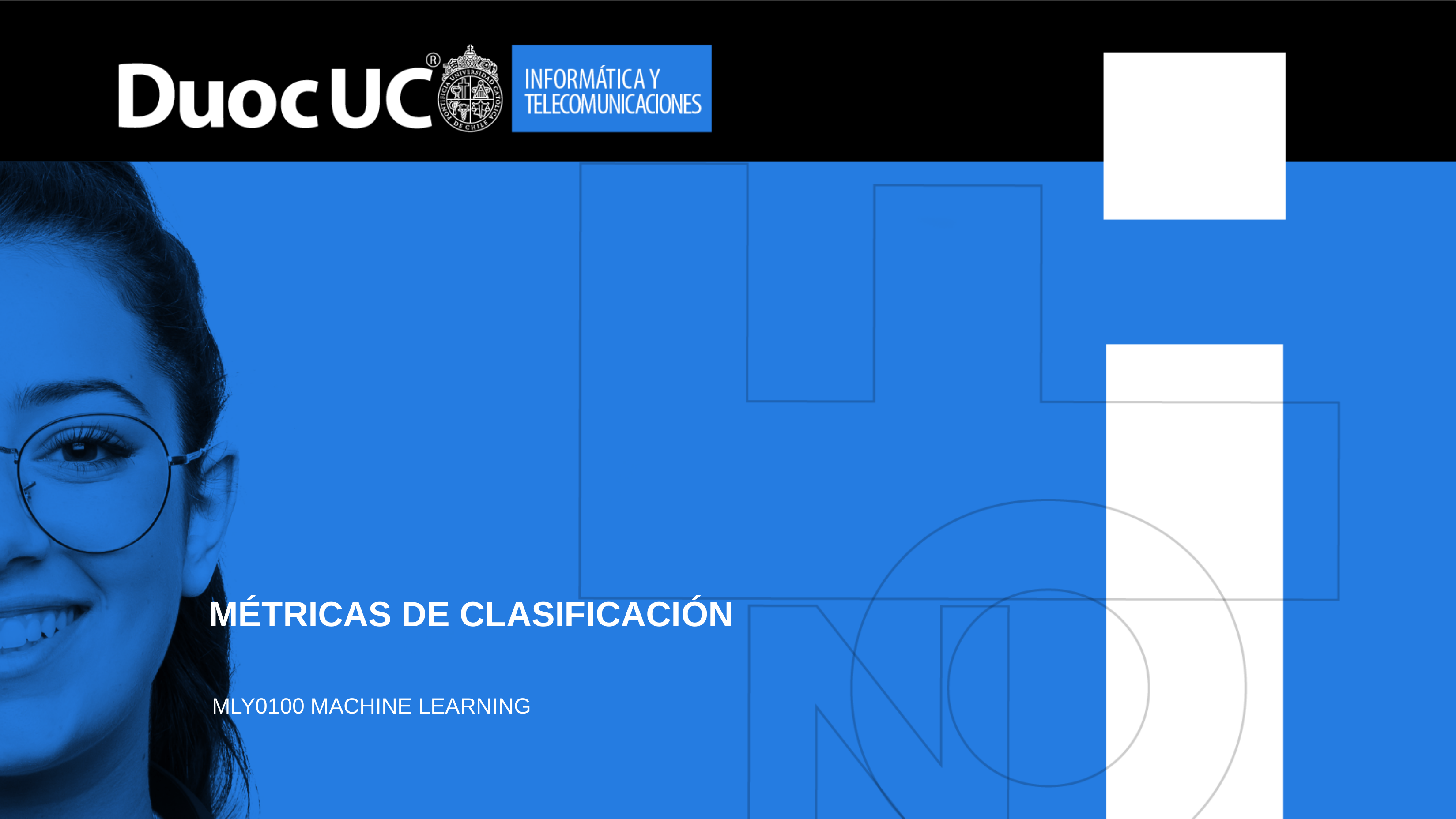

# MÉTRICAS DE CLASIFICACIÓN
MLY0100 MACHINE LEARNING